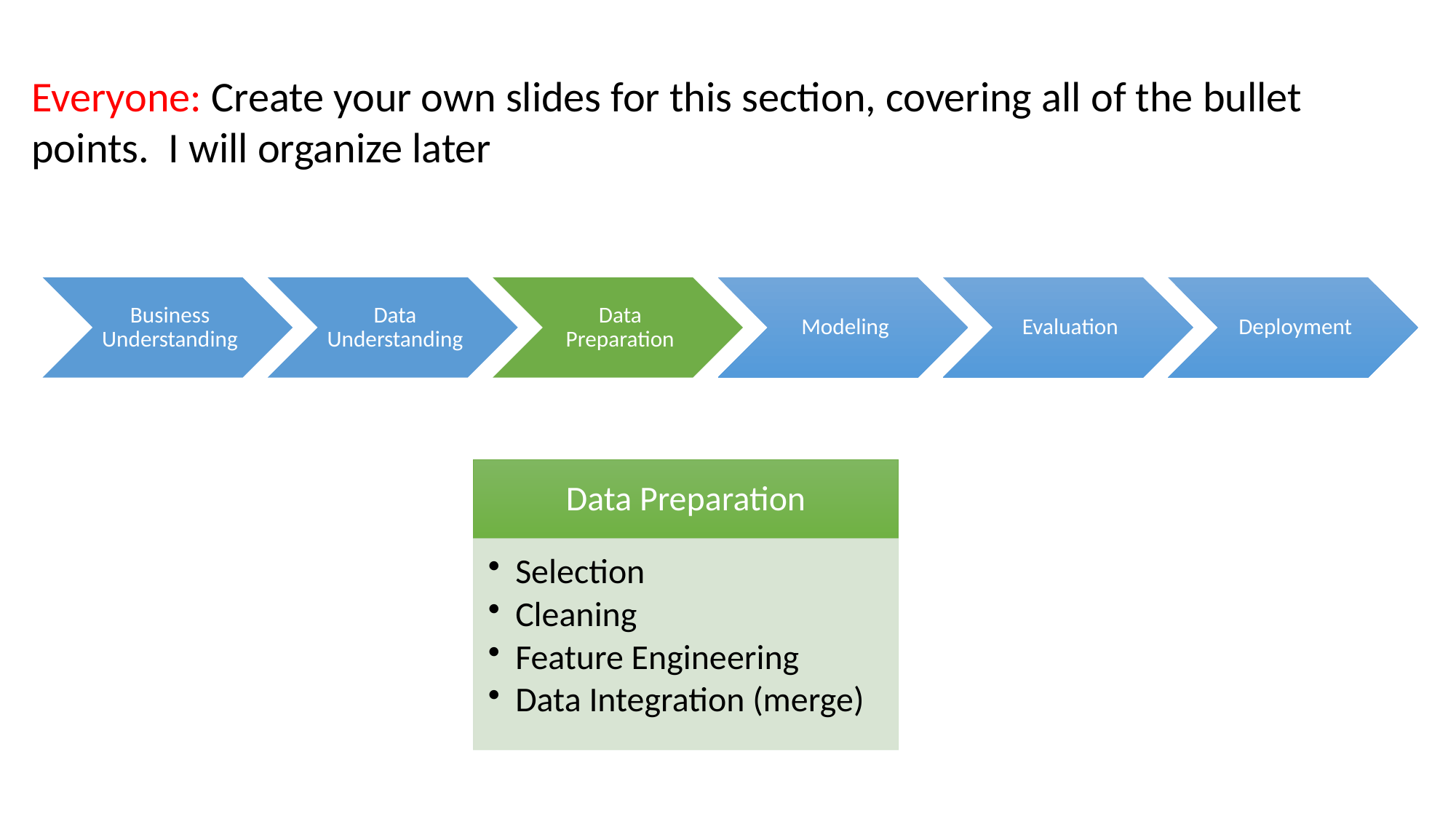

Everyone: Create your own slides for this section, covering all of the bullet points.  I will organize later
Business Understanding
Data Understanding
Data Preparation
Modeling
Evaluation
Deployment
Data Preparation
Selection
Cleaning
Feature Engineering
Data Integration (merge)